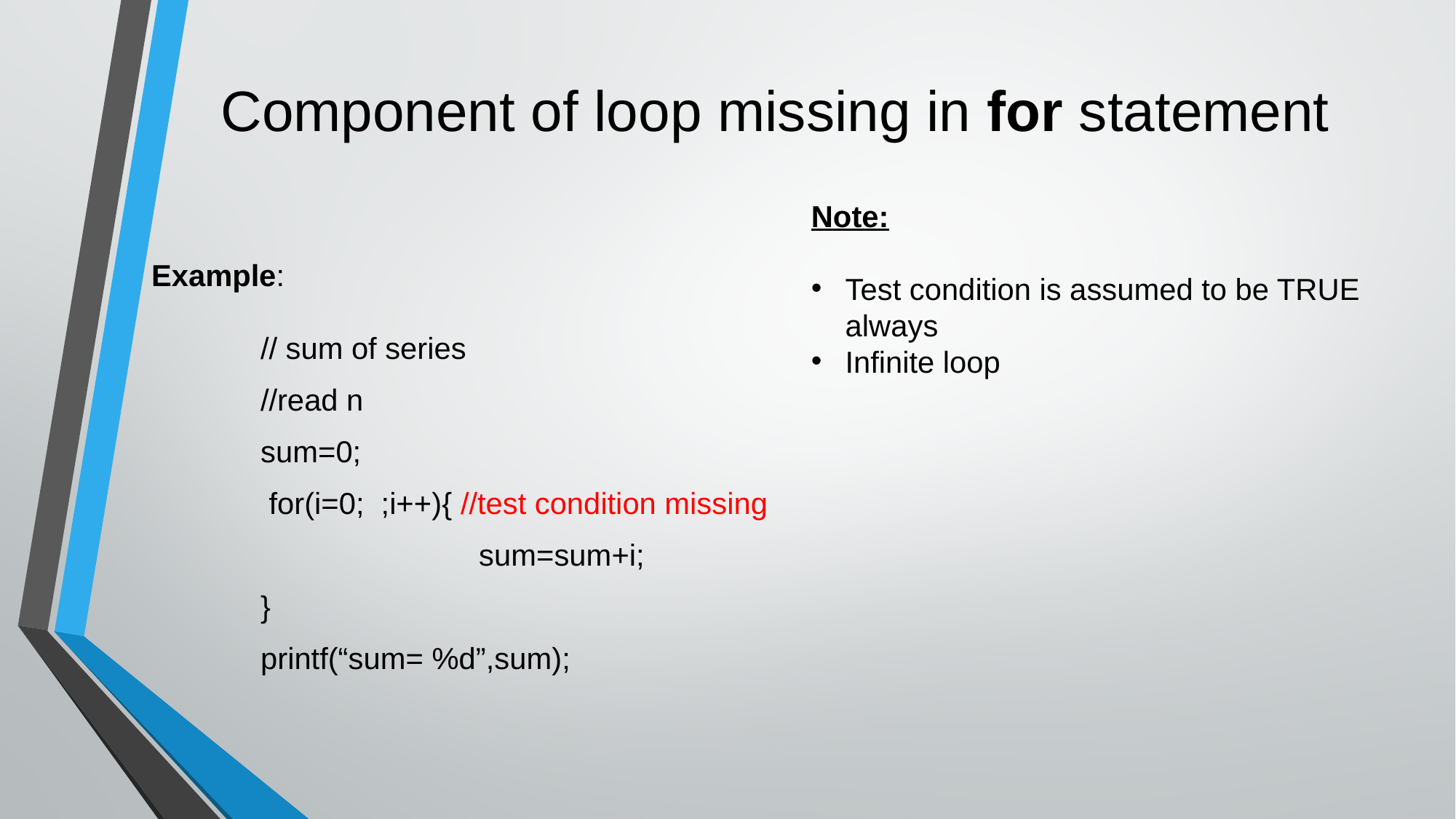

# Component of loop missing in for statement
Example:
	// sum of series
	//read n
	sum=0;
	 for(i=0;  ;i++){ //test condition missing
			sum=sum+i;
	}
	printf(“sum= %d”,sum);

Note:

Test condition is assumed to be TRUE always
Infinite loop